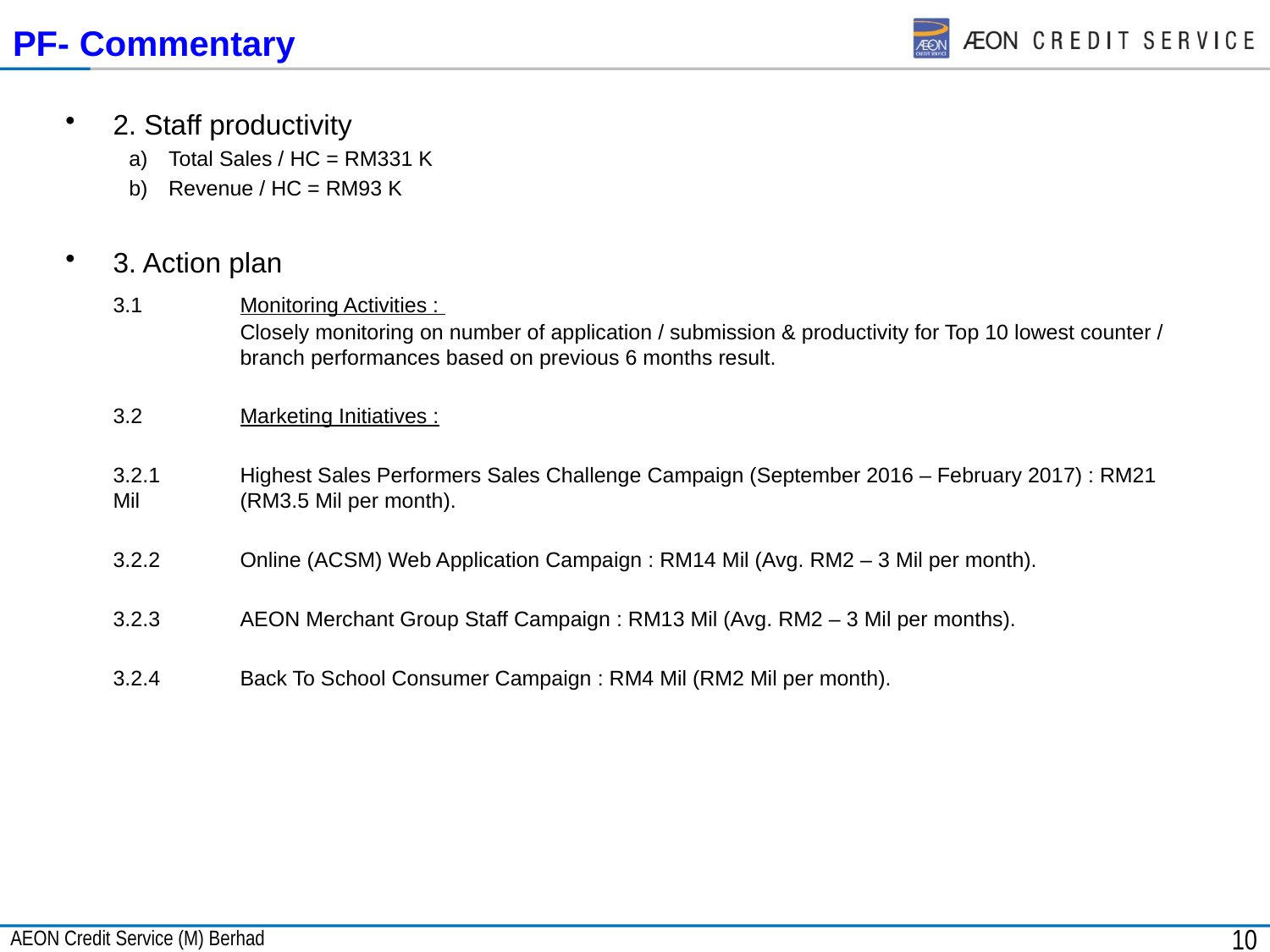

# PF- Commentary
2. Staff productivity
Total Sales / HC = RM331 K
Revenue / HC = RM93 K

3. Action plan
	3.1 	Monitoring Activities :
	Closely monitoring on number of application / submission & productivity for Top 10 lowest counter / 	branch performances based on previous 6 months result.

	3.2 	Marketing Initiatives :

	3.2.1   	Highest Sales Performers Sales Challenge Campaign (September 2016 – February 2017) : RM21 Mil  	(RM3.5 Mil per month).

	3.2.2  	Online (ACSM) Web Application Campaign : RM14 Mil (Avg. RM2 – 3 Mil per month).

	3.2.3	AEON Merchant Group Staff Campaign : RM13 Mil (Avg. RM2 – 3 Mil per months).

	3.2.4	Back To School Consumer Campaign : RM4 Mil (RM2 Mil per month).